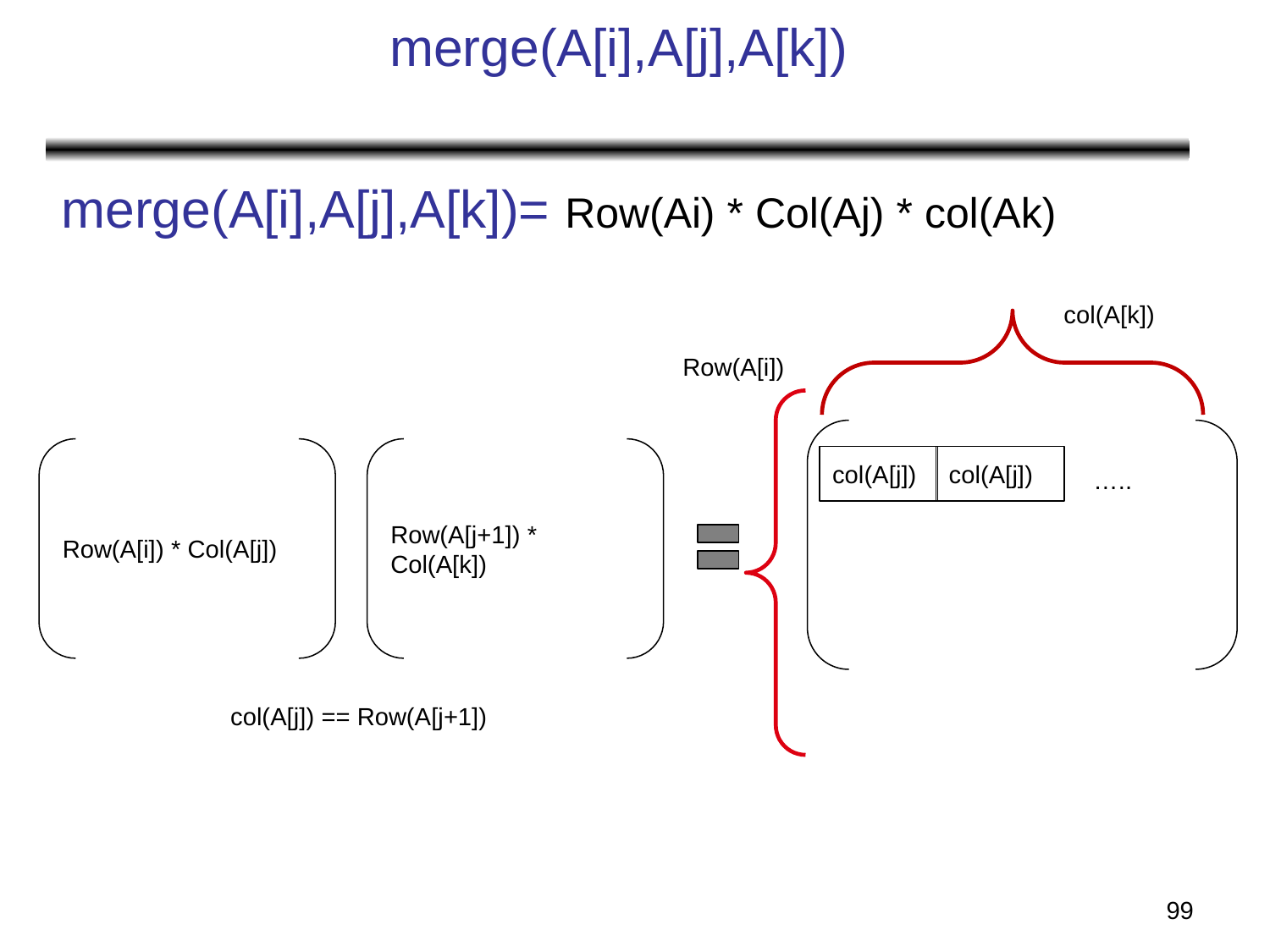

# merge(A[i],A[j],A[k])

merge(A[i],A[j],A[k])= Row(Ai) * Col(Aj) * col(Ak)

col(A[k])
Row(A[i])

Row(A[i]) * Col(A[j])
Row(A[j+1]) * Col(A[k])
col(A[j])
col(A[j])
…..

col(A[j]) == Row(A[j+1])
99